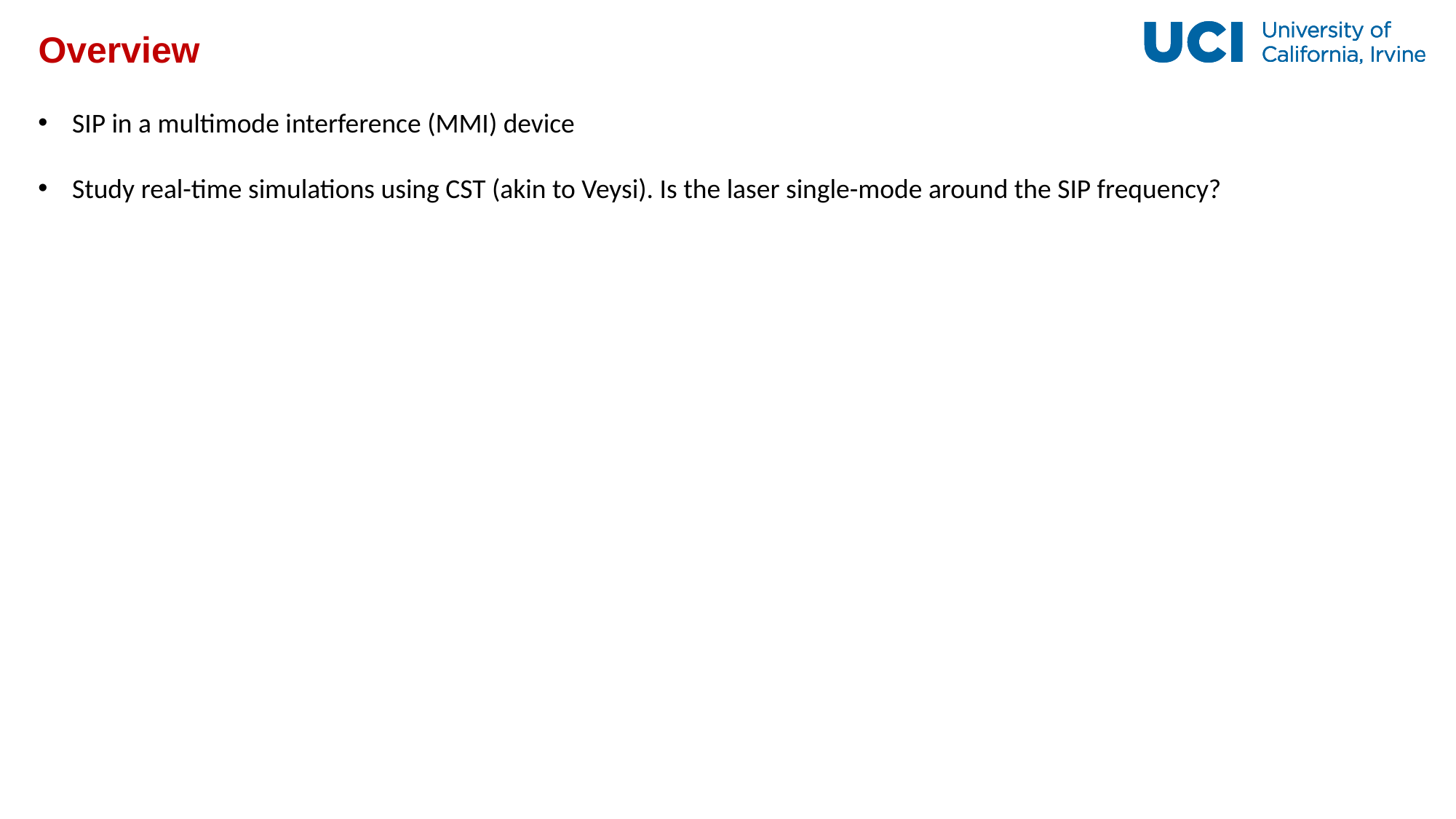

# Overview
SIP in a multimode interference (MMI) device

Study real-time simulations using CST (akin to Veysi). Is the laser single-mode around the SIP frequency?